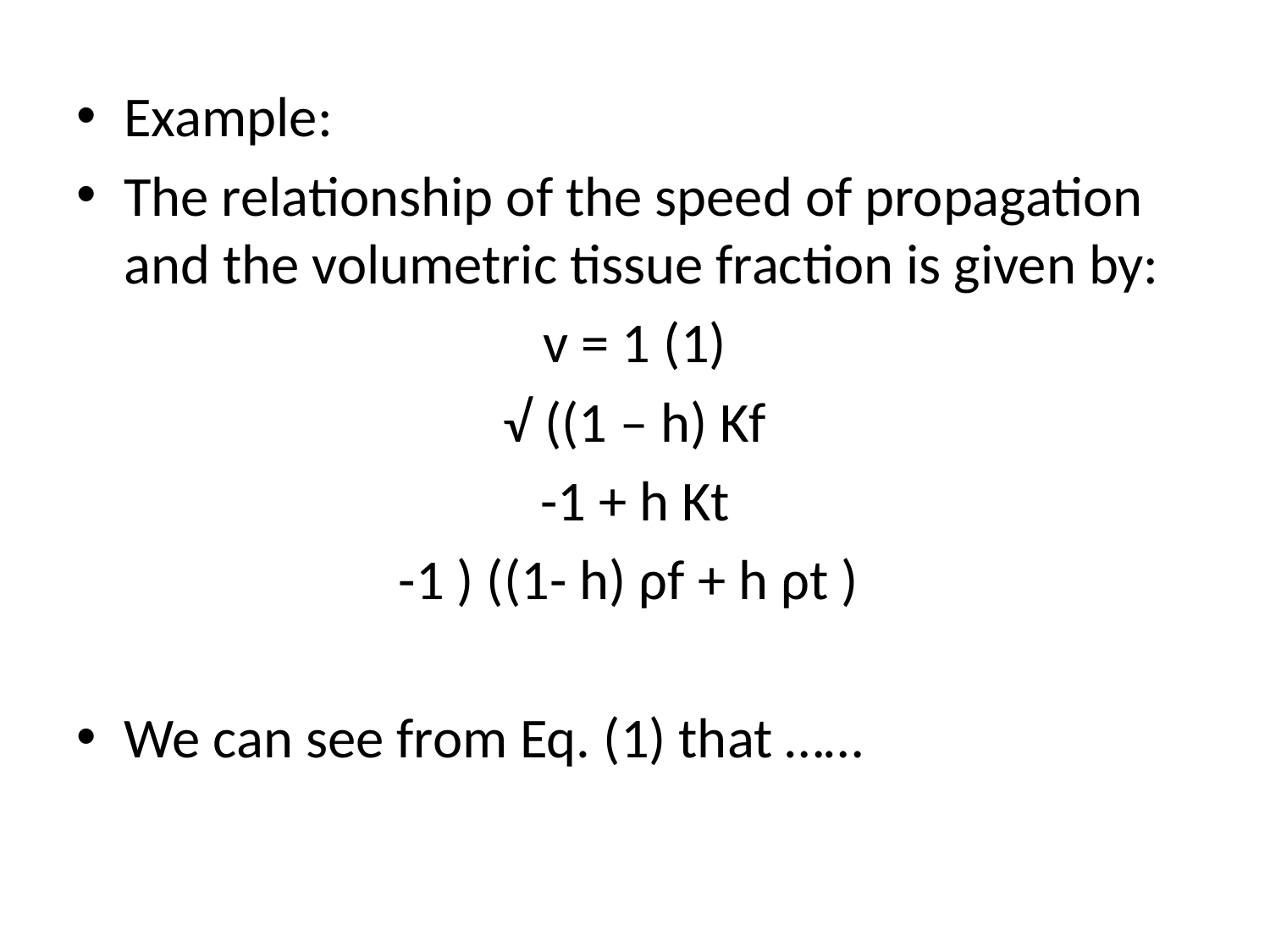

Example:
The relationship of the speed of propagation and the volumetric tissue fraction is given by:
 v = 1 (1)
√ ((1 – h) Kf
-1 + h Kt
-1 ) ((1- h) ρf + h ρt )

We can see from Eq. (1) that ……